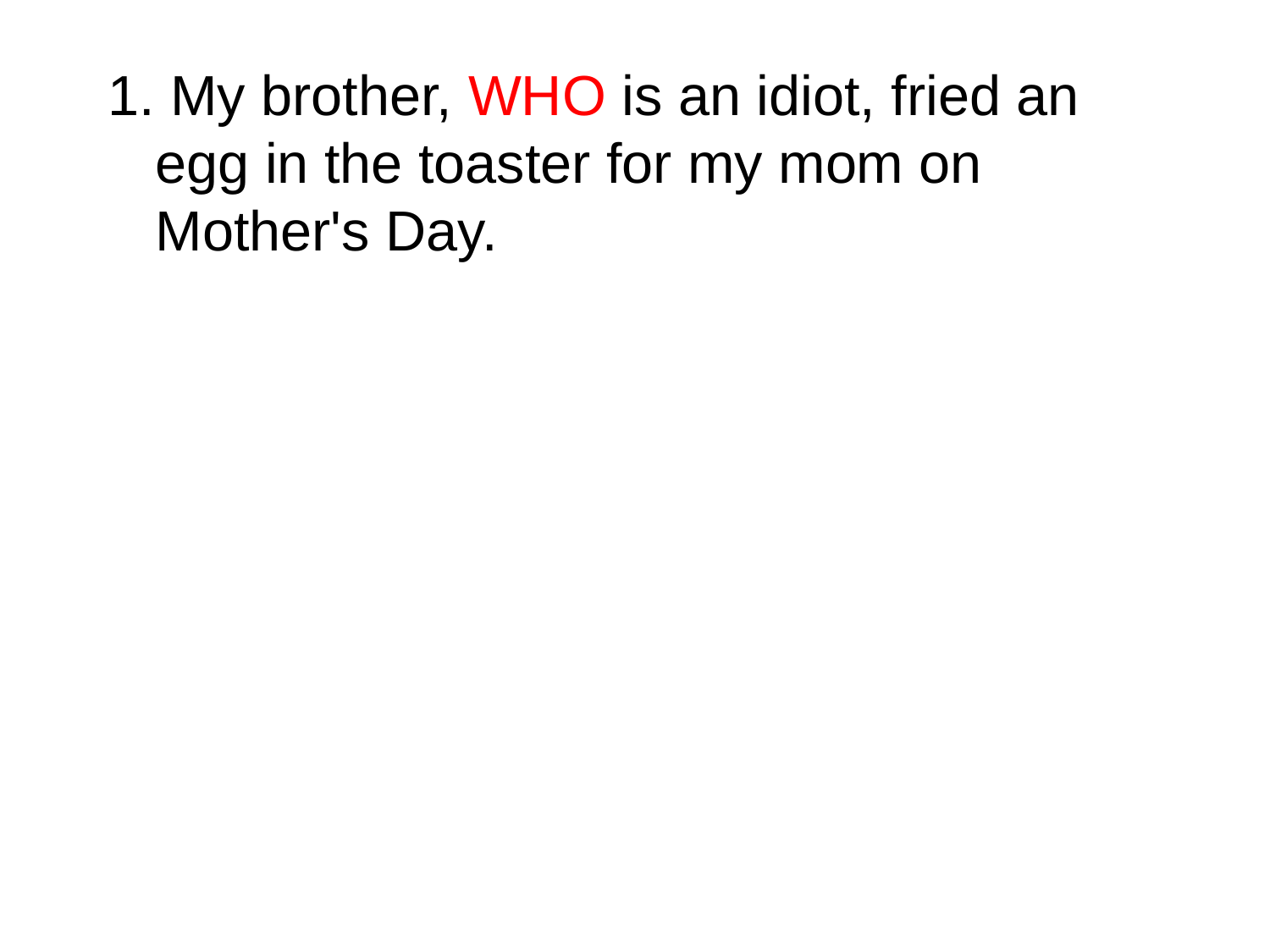

1. My brother, WHO is an idiot, fried an egg in the toaster for my mom on Mother's Day.